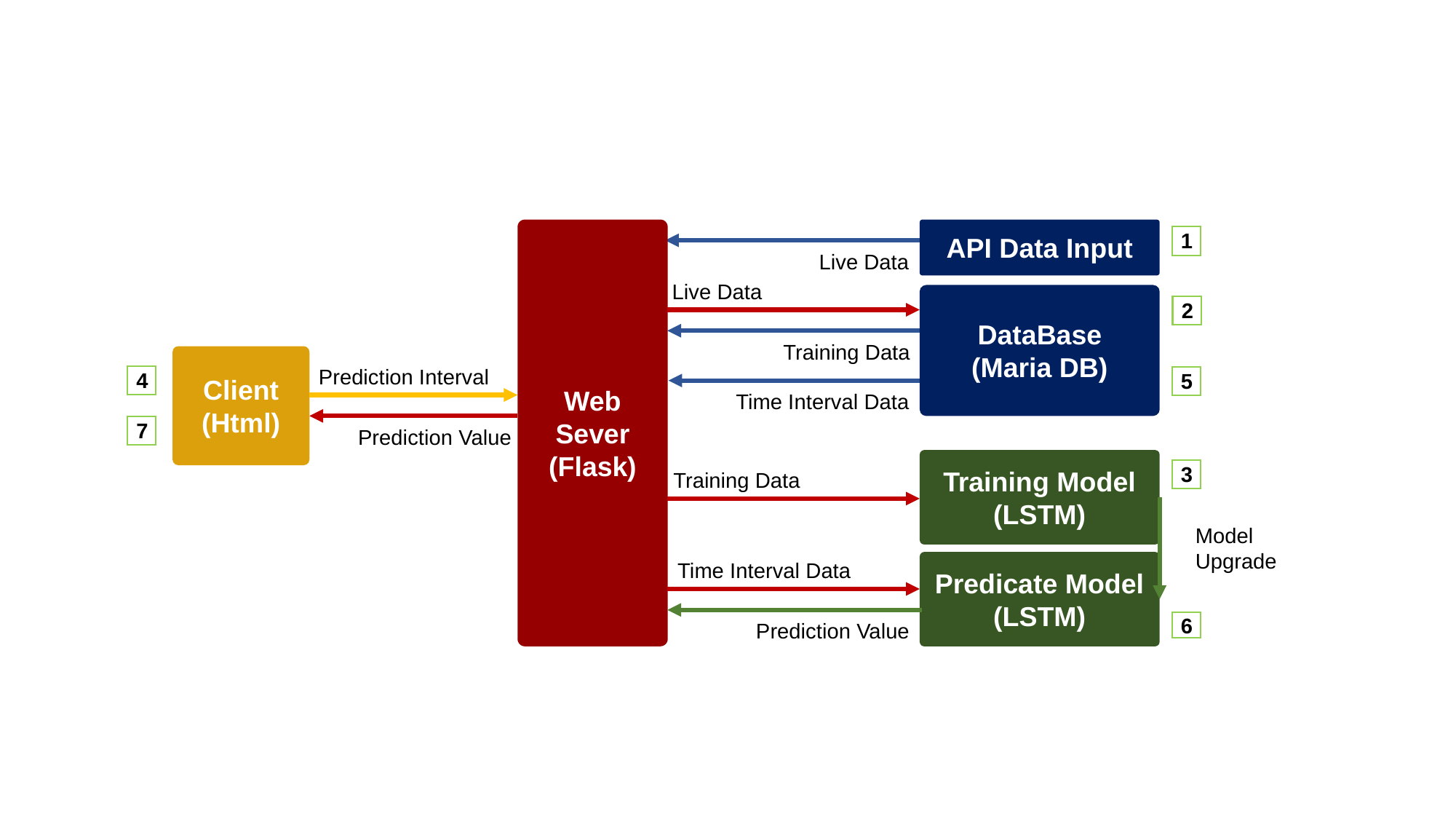

Web
Sever
(Flask)
API Data Input
1

Live Data
Live Data
DataBase
(Maria DB)
2

Training Data
Client
(Html)
Prediction Interval
4
5

Time Interval Data
7

Prediction Value
Training Model
(LSTM)
3

Training Data
Model
Upgrade
Predicate Model
(LSTM)
Time Interval Data
6

Prediction Value